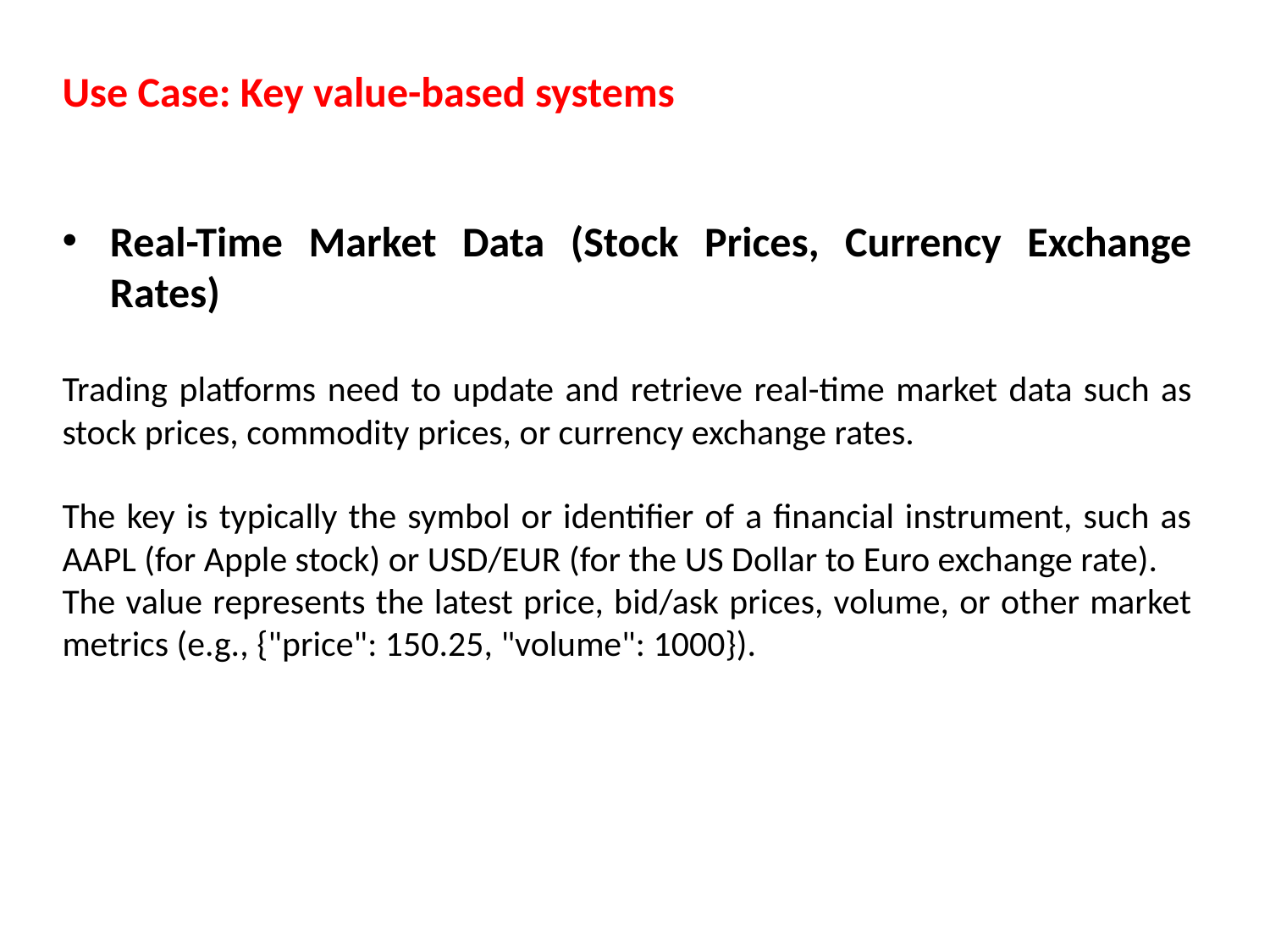

Use Case: Key value-based systems
Real-Time Market Data (Stock Prices, Currency Exchange Rates)

Trading platforms need to update and retrieve real-time market data such as stock prices, commodity prices, or currency exchange rates.

The key is typically the symbol or identifier of a financial instrument, such as AAPL (for Apple stock) or USD/EUR (for the US Dollar to Euro exchange rate).
The value represents the latest price, bid/ask prices, volume, or other market metrics (e.g., {"price": 150.25, "volume": 1000}).